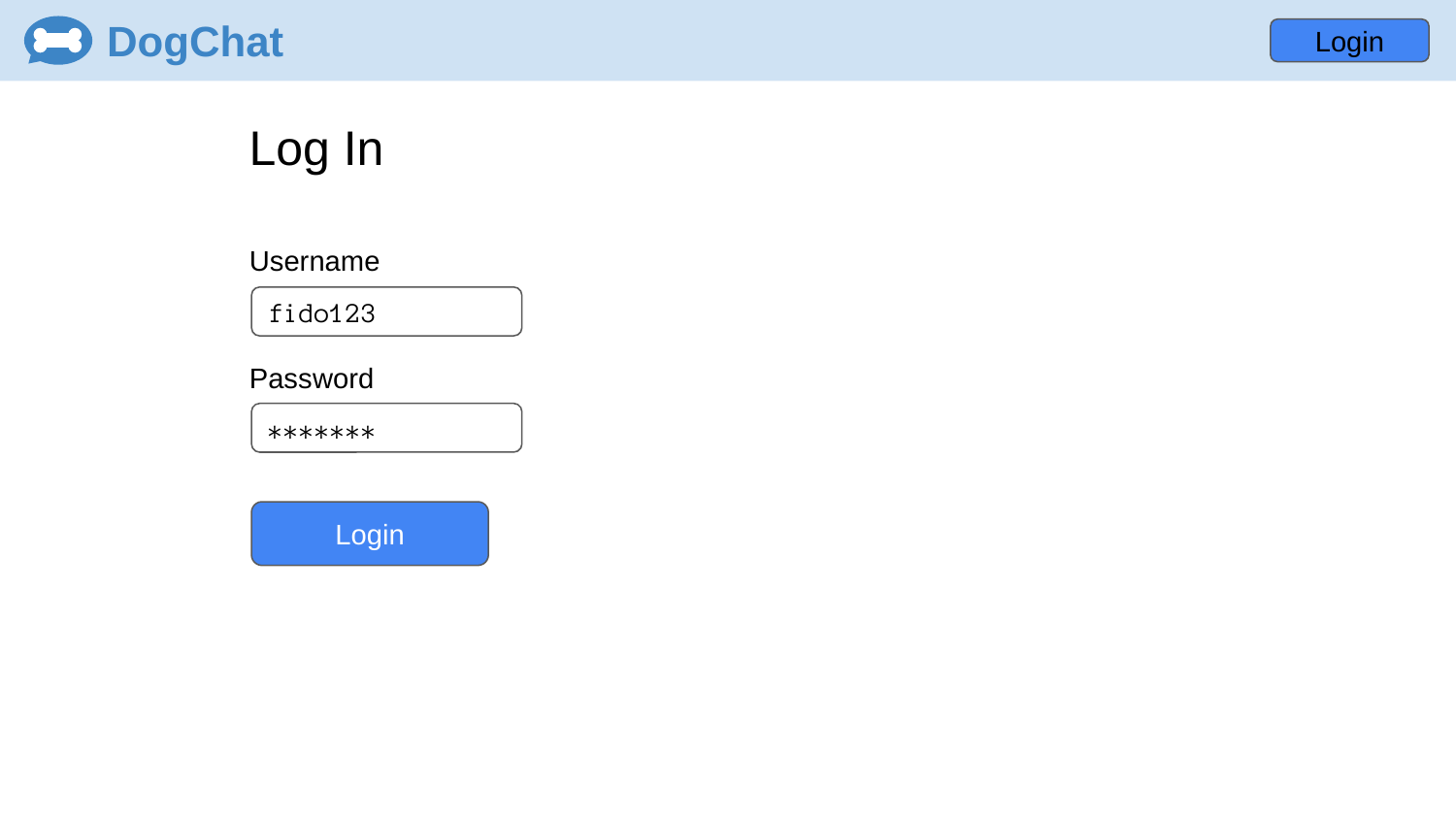

DogChat

Login
Log In
Username
fido123
Password
*******
Login